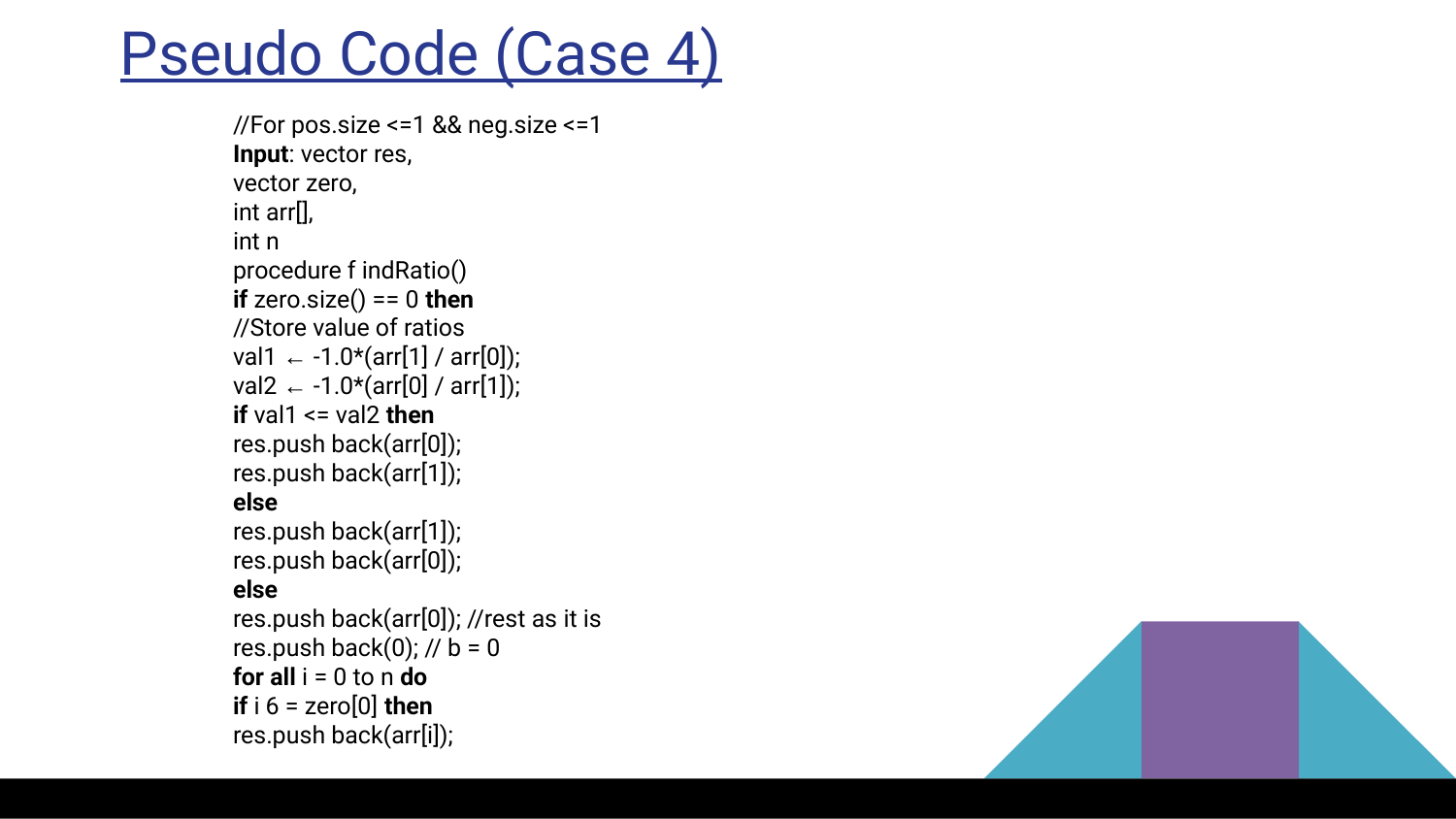

Pseudo Code (Case 4)

//For pos.size <=1 && neg.size <=1
Input: vector res,
vector zero,
int arr[],
int n
procedure f indRatio()
if zero.size() == 0 then
//Store value of ratios
val1 ← -1.0*(arr[1] / arr[0]);
val2 ← -1.0*(arr[0] / arr[1]);
if val1 <= val2 then
res.push back(arr[0]);
res.push back(arr[1]);
else
res.push back(arr[1]);
res.push back(arr[0]);
else
res.push back(arr[0]); //rest as it is
res.push back(0); // b = 0
for all i = 0 to n do
if i 6 = zero[0] then
res.push back(arr[i]);